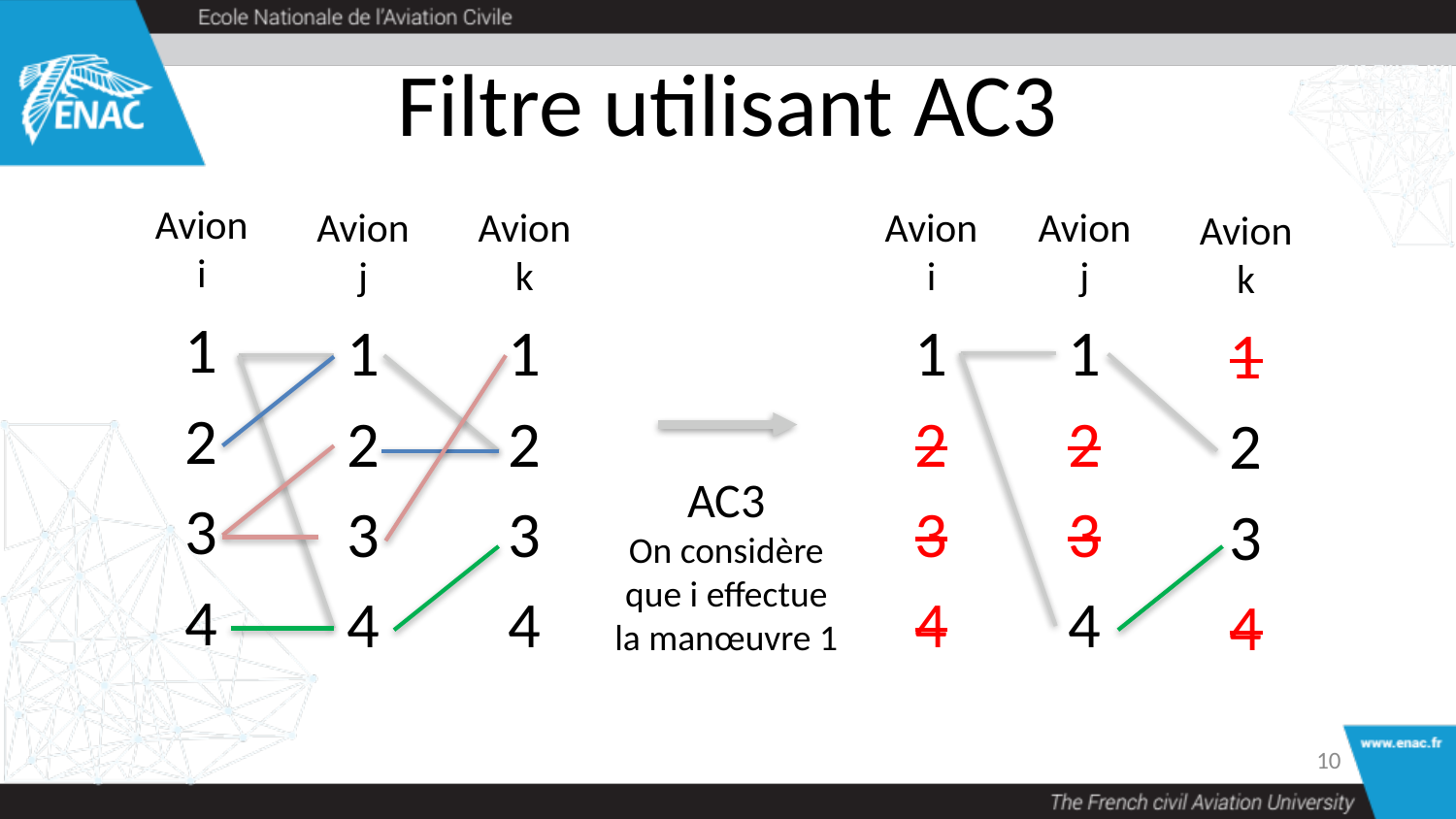

# Filtre utilisant AC3
Avion i
1
2
3
4
Avion j
1
2
3
4
Avion k
1
2
3
4
Avion i
1
2
3
4
Avion j
1
2
3
4
Avion k
1
2
3
4
AC3
On considère que i effectue la manœuvre 1
10